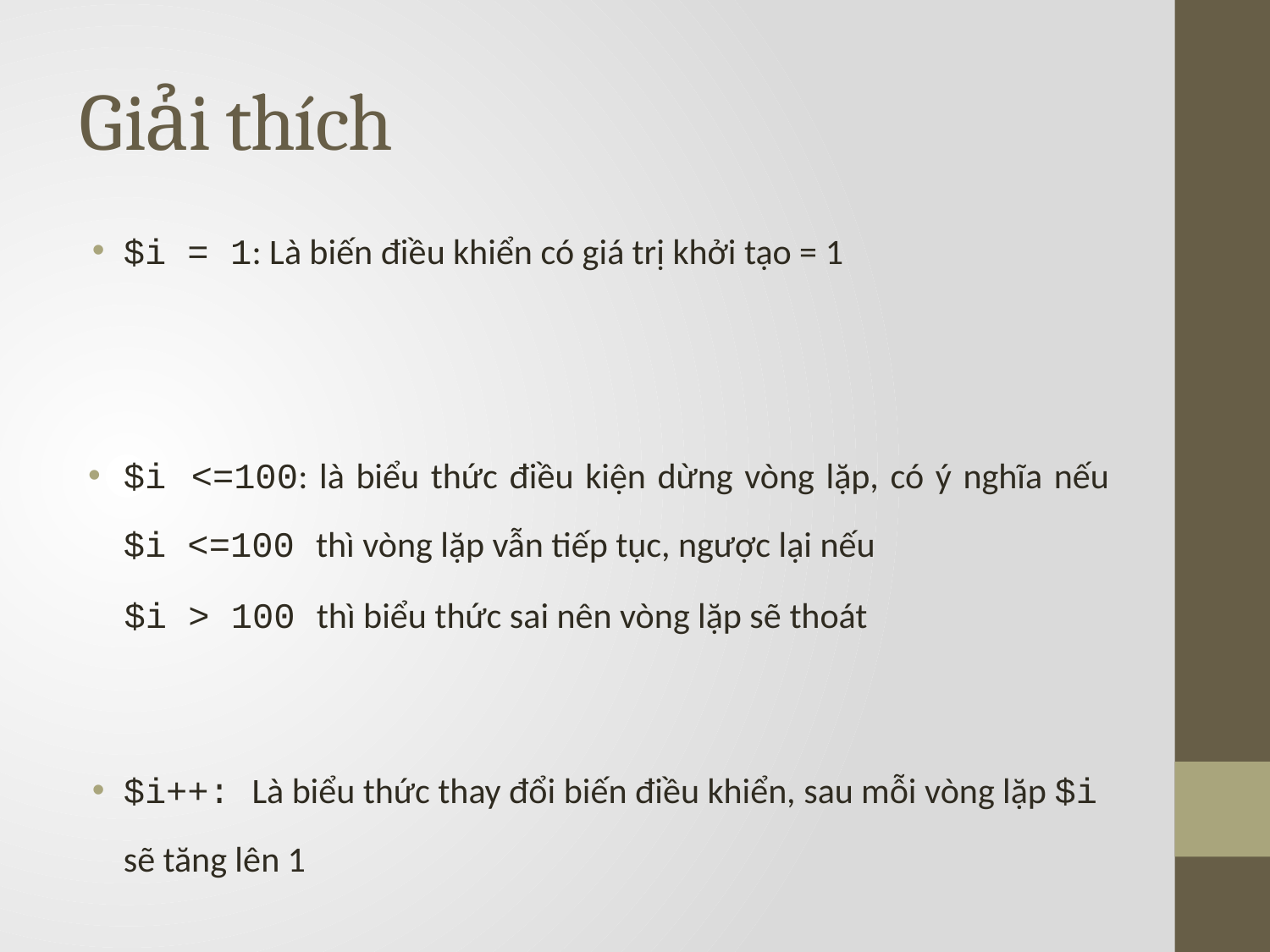

# Giải thích
$i = 1: Là biến điều khiển có giá trị khởi tạo = 1

$i <=100: là biểu thức điều kiện dừng vòng lặp, có ý nghĩa nếu $i <=100 thì vòng lặp vẫn tiếp tục, ngược lại nếu
    $i > 100 thì biểu thức sai nên vòng lặp sẽ thoát

$i++: Là biểu thức thay đổi biến điều khiển, sau mỗi vòng lặp $i sẽ tăng lên 1